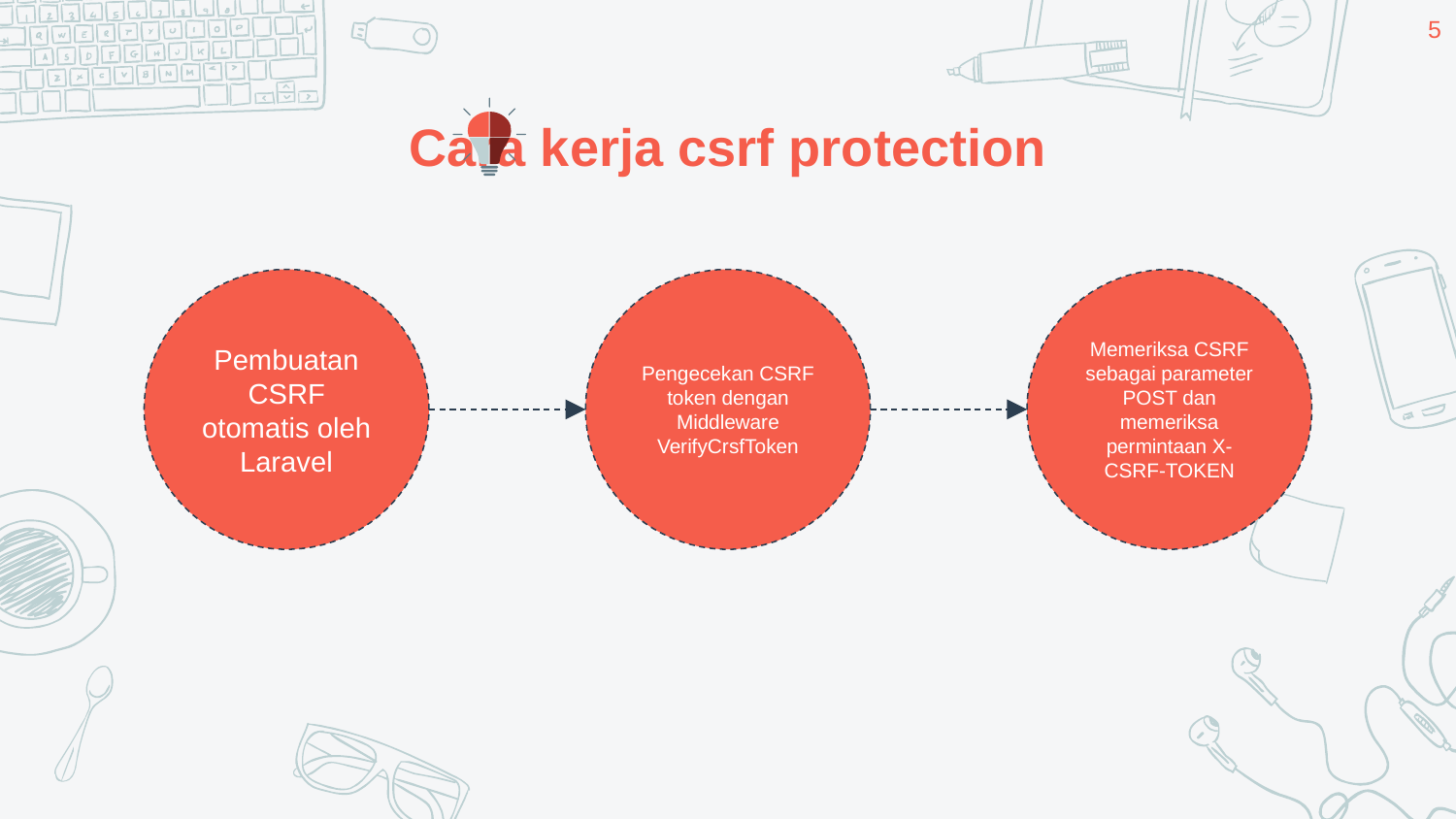

5

# Cara kerja csrf protection
Pembuatan CSRF otomatis oleh Laravel
Pengecekan CSRF token dengan Middleware VerifyCrsfToken
Memeriksa CSRF sebagai parameter POST dan memeriksa permintaan X-CSRF-TOKEN